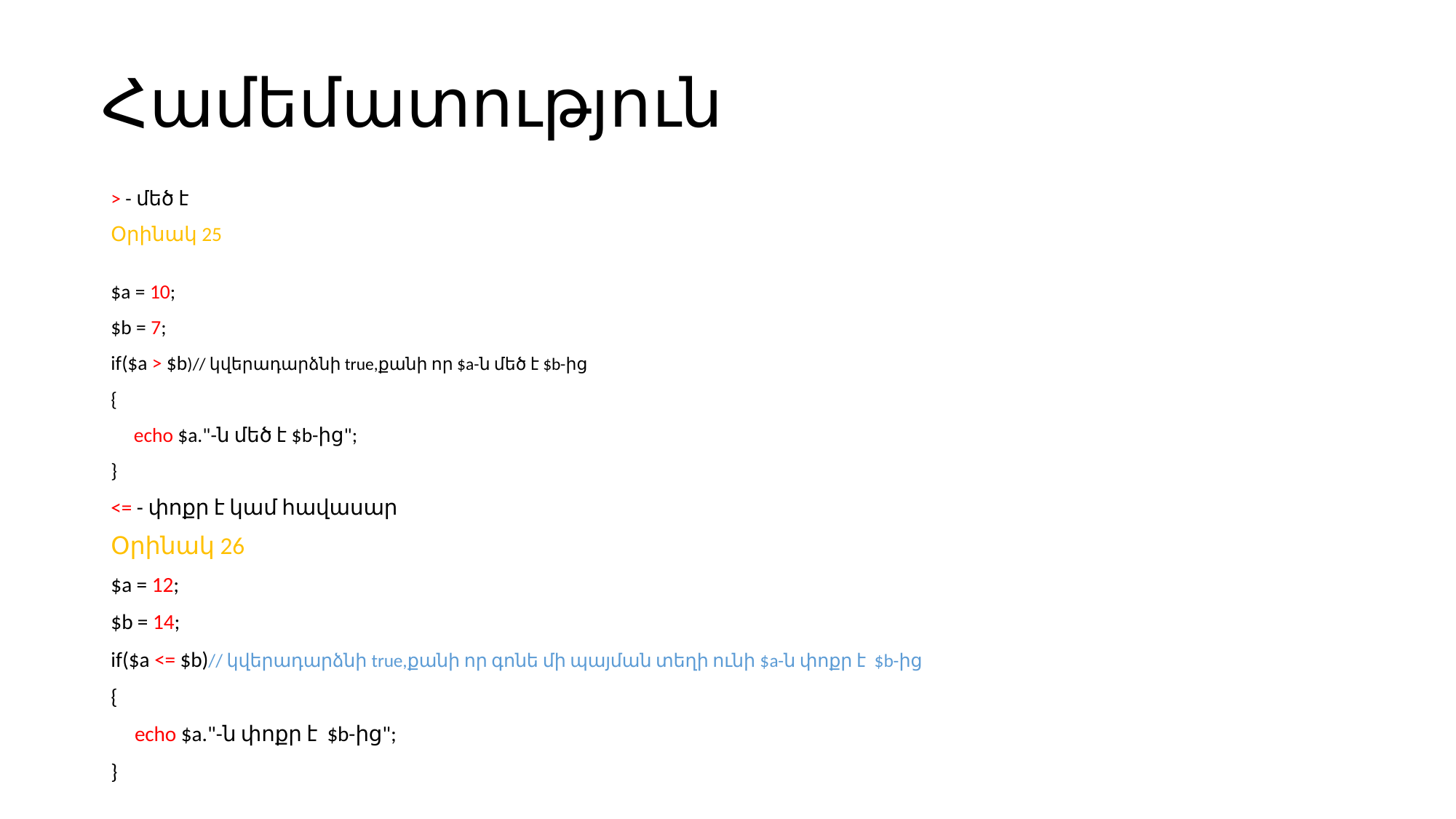

# Համեմատություն
> - մեծ է
Օրինակ 25
$a = 10;
$b = 7;
if($a > $b)// կվերադարձնի true,քանի որ $a-ն մեծ է $b-ից
{
     echo $a."-ն մեծ է $b-ից";
}
<= - փոքր է կամ հավասար
Օրինակ 26
$a = 12;
$b = 14;
if($a <= $b)// կվերադարձնի true,քանի որ գոնե մի պայման տեղի ունի $a-ն փոքր է  $b-ից
{
     echo $a."-ն փոքր է  $b-ից";
}